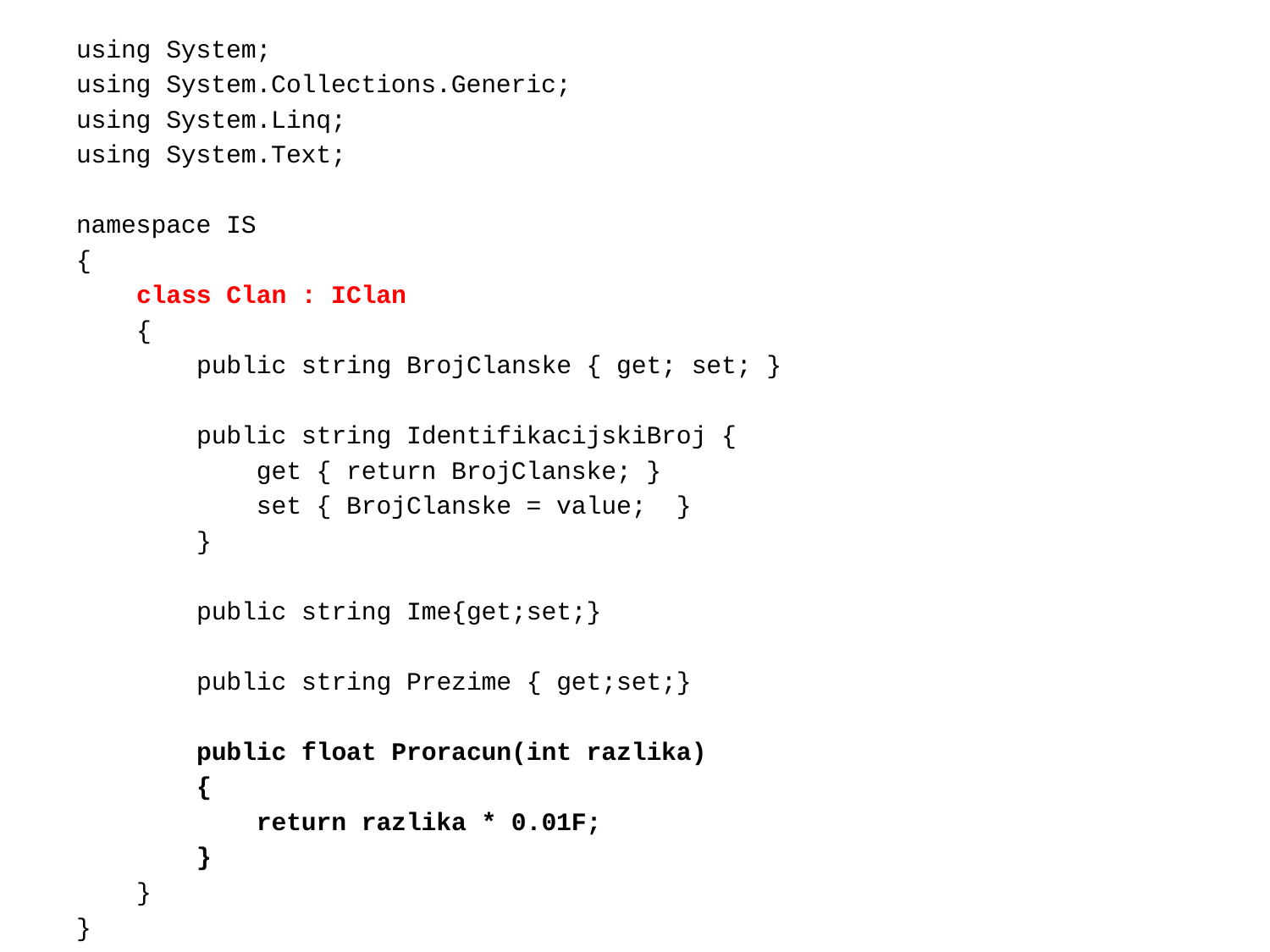

using System;
using System.Collections.Generic;
using System.Linq;
using System.Text;

namespace IS
{
    class Clan : IClan
    {
        public string BrojClanske { get; set; }

        public string IdentifikacijskiBroj {
            get { return BrojClanske; }
            set { BrojClanske = value;  }
        }

        public string Ime{get;set;}

        public string Prezime { get;set;}

        public float Proracun(int razlika)
        {
            return razlika * 0.01F;
        }
    }
}

#